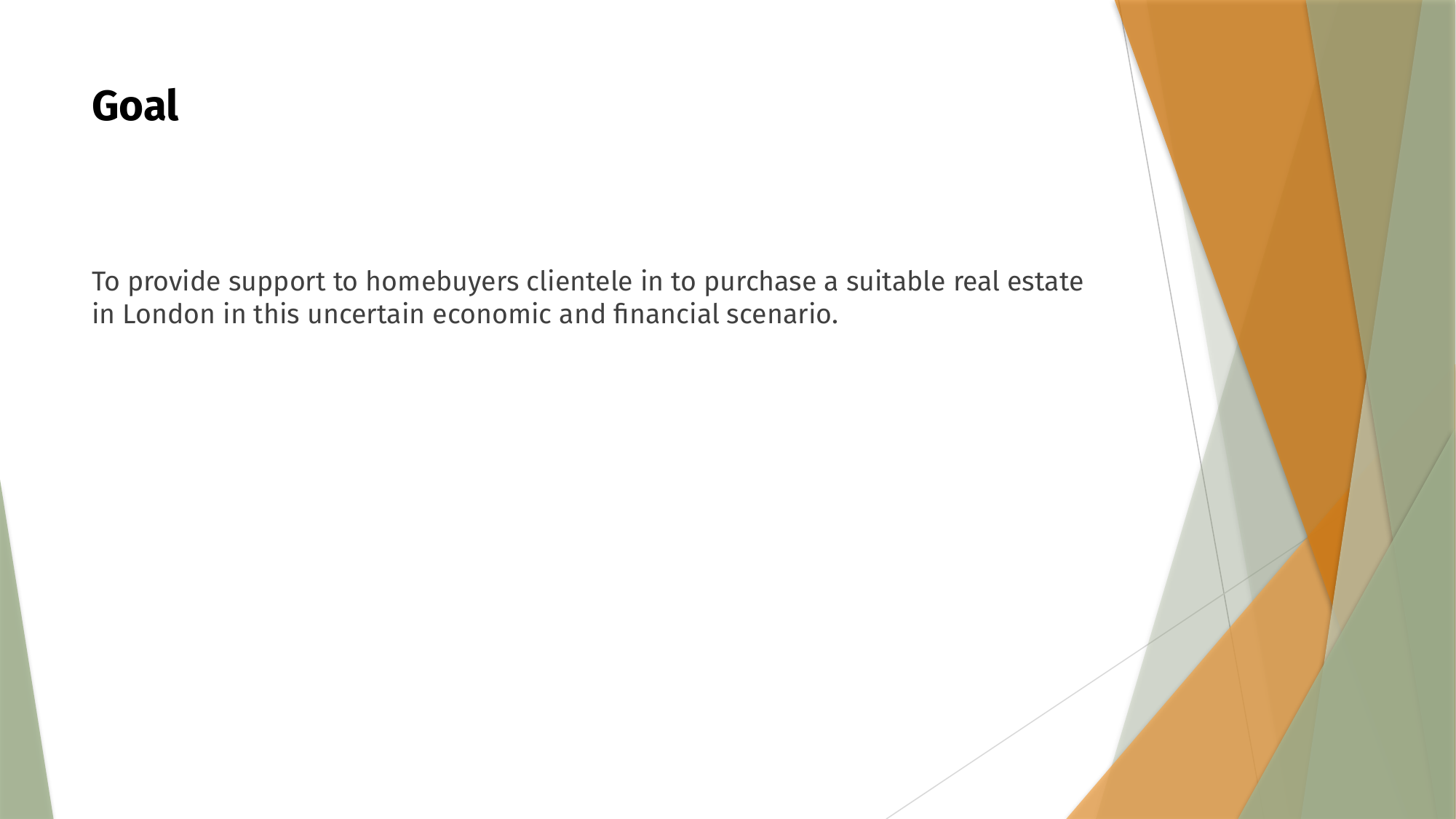

# Goal
To provide support to homebuyers clientele in to purchase a suitable real estate in London in this uncertain economic and financial scenario.